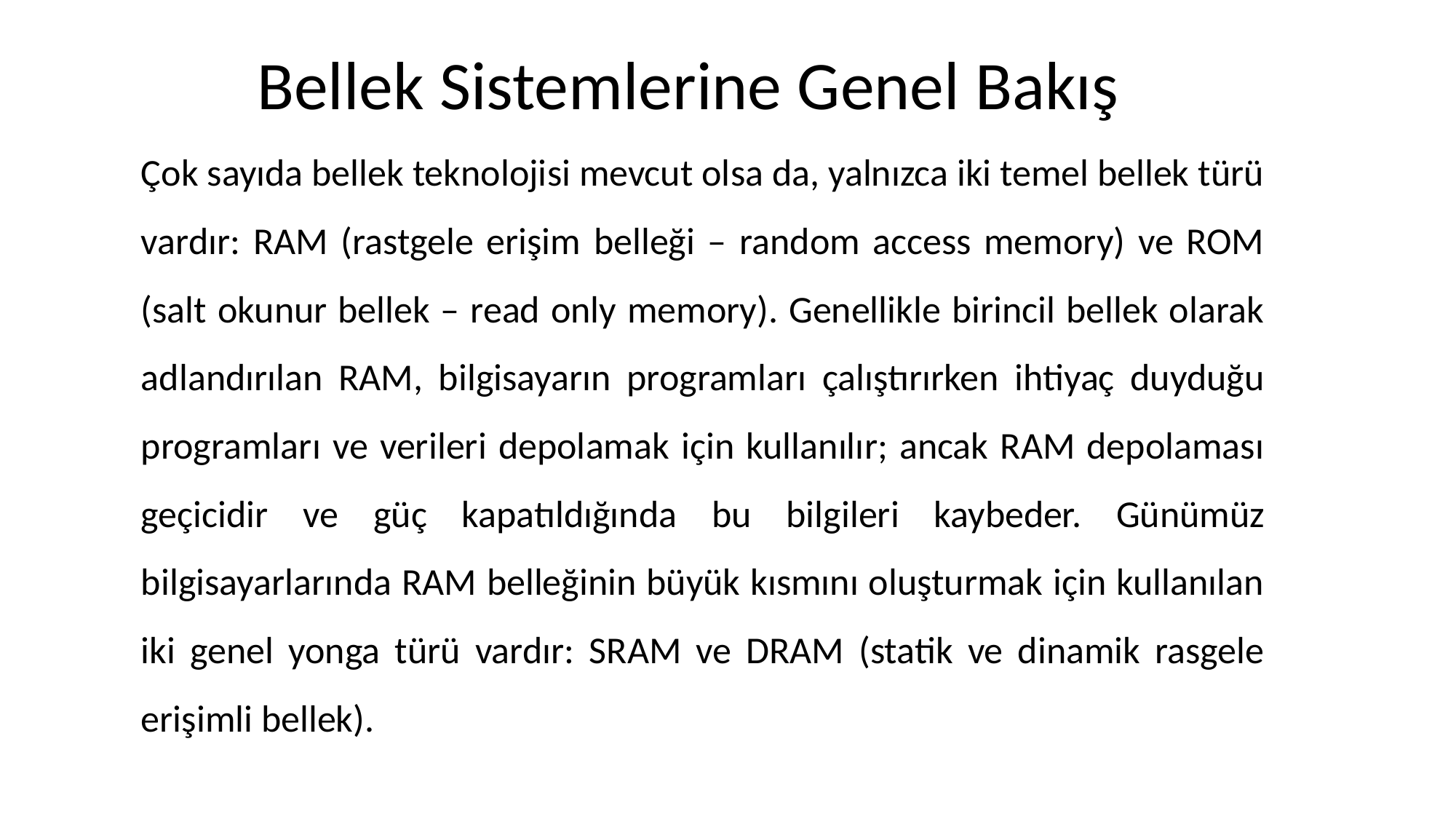

# Bellek Sistemlerine Genel Bakış
Çok sayıda bellek teknolojisi mevcut olsa da, yalnızca iki temel bellek türü vardır: RAM (rastgele erişim belleği – random access memory) ve ROM (salt okunur bellek – read only memory). Genellikle birincil bellek olarak adlandırılan RAM, bilgisayarın programları çalıştırırken ihtiyaç duyduğu programları ve verileri depolamak için kullanılır; ancak RAM depolaması geçicidir ve güç kapatıldığında bu bilgileri kaybeder. Günümüz bilgisayarlarında RAM belleğinin büyük kısmını oluşturmak için kullanılan iki genel yonga türü vardır: SRAM ve DRAM (statik ve dinamik rasgele erişimli bellek).